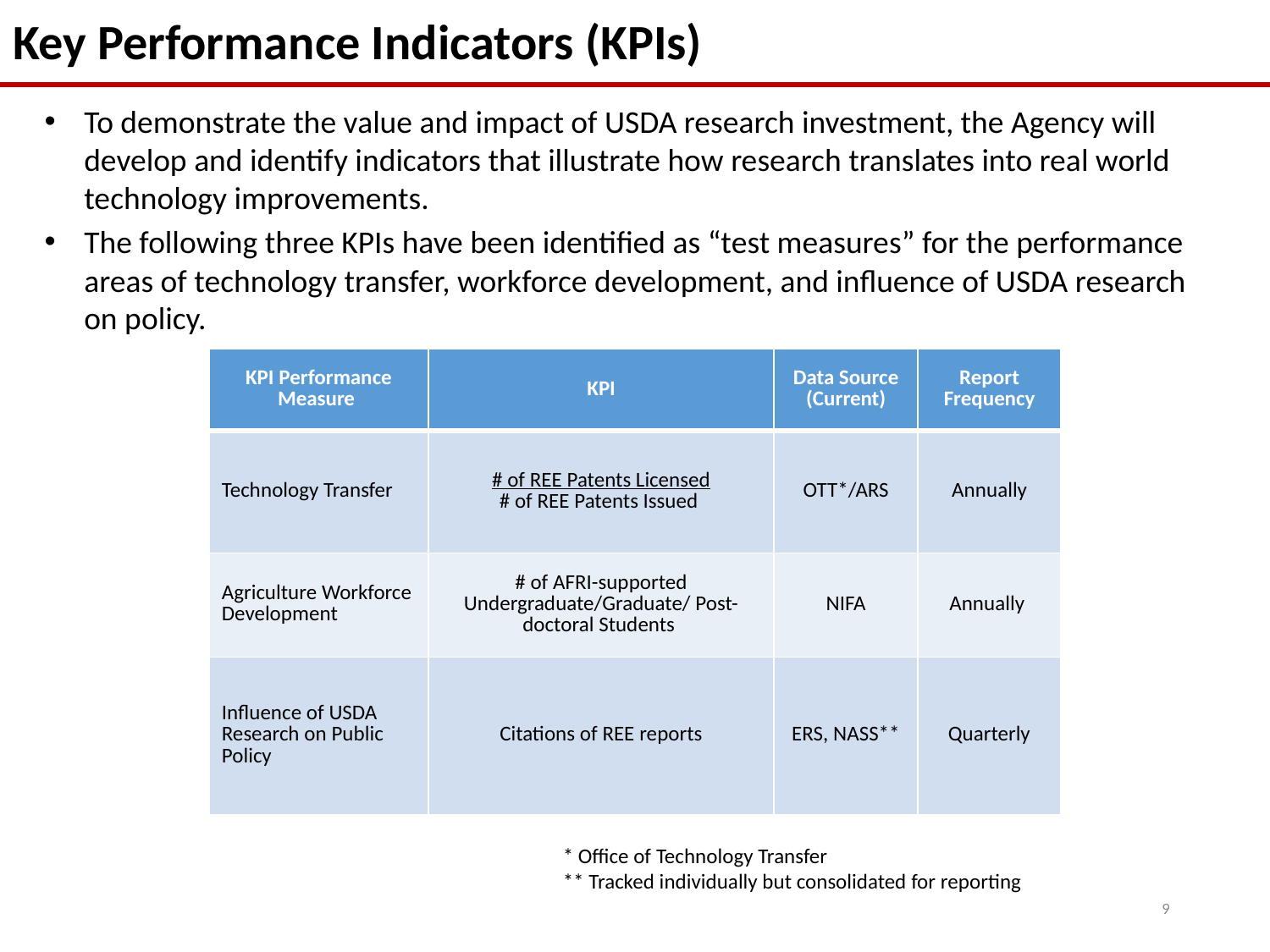

Key Performance Indicators (KPIs)
To demonstrate the value and impact of USDA research investment, the Agency will develop and identify indicators that illustrate how research translates into real world technology improvements.
The following three KPIs have been identified as “test measures” for the performance areas of technology transfer, workforce development, and influence of USDA research on policy.
| KPI Performance Measure | KPI | Data Source (Current) | Report Frequency |
| --- | --- | --- | --- |
| Technology Transfer | # of REE Patents Licensed # of REE Patents Issued | OTT\*/ARS | Annually |
| Agriculture Workforce Development | # of AFRI-supported Undergraduate/Graduate/ Post-doctoral Students | NIFA | Annually |
| Influence of USDA Research on Public Policy | Citations of REE reports | ERS, NASS\*\* | Quarterly |
* Office of Technology Transfer
** Tracked individually but consolidated for reporting
9